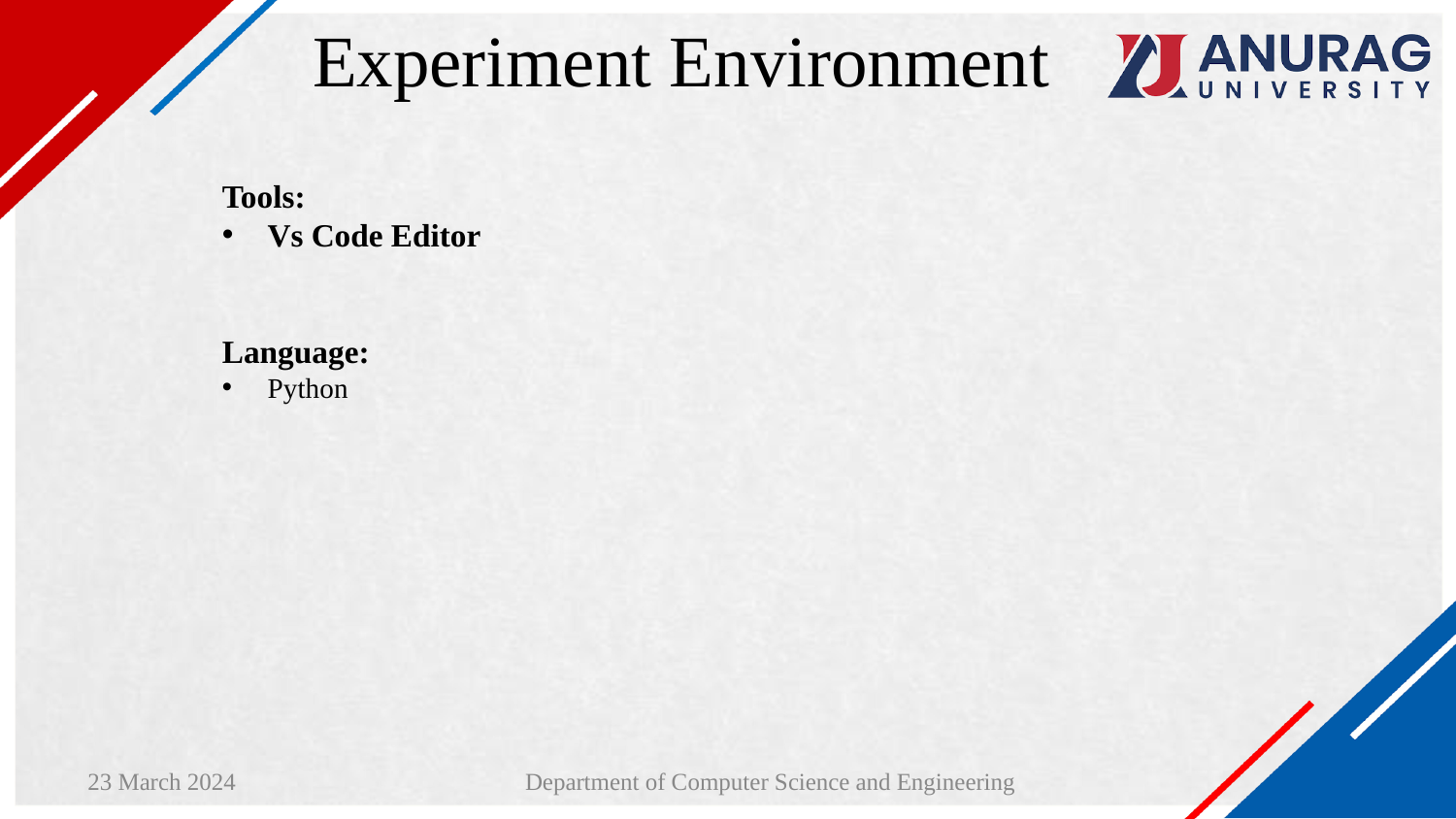

# Experiment Environment
Tools:
Vs Code Editor

Language:
Python
23 March 2024
6
Department of Computer Science and Engineering